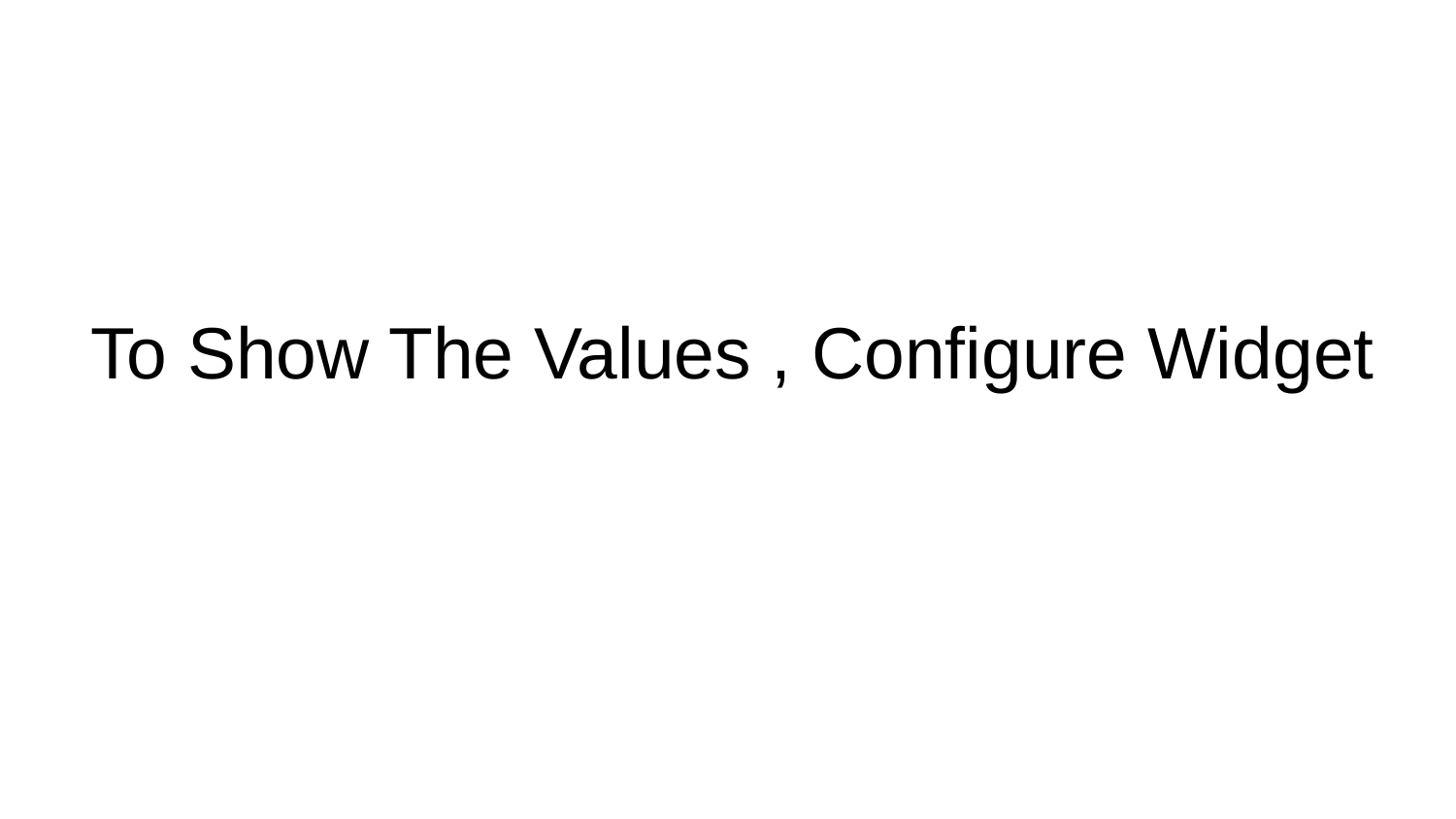

To Show The Values , Configure Widget